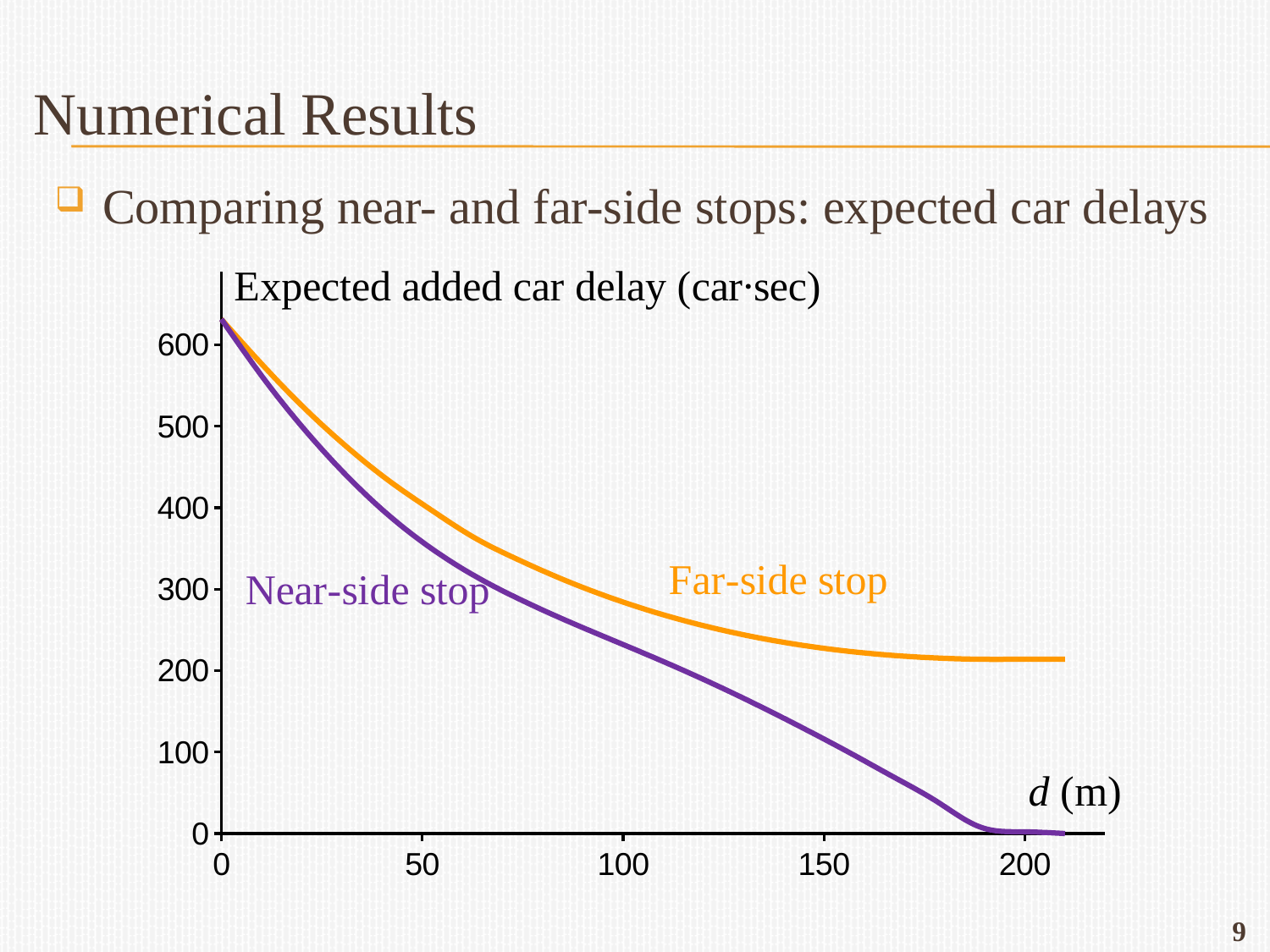

# Numerical Results
Comparing near- and far-side stops: expected car delays

### Chart

| Category |  |  |
|---|---|---|
9